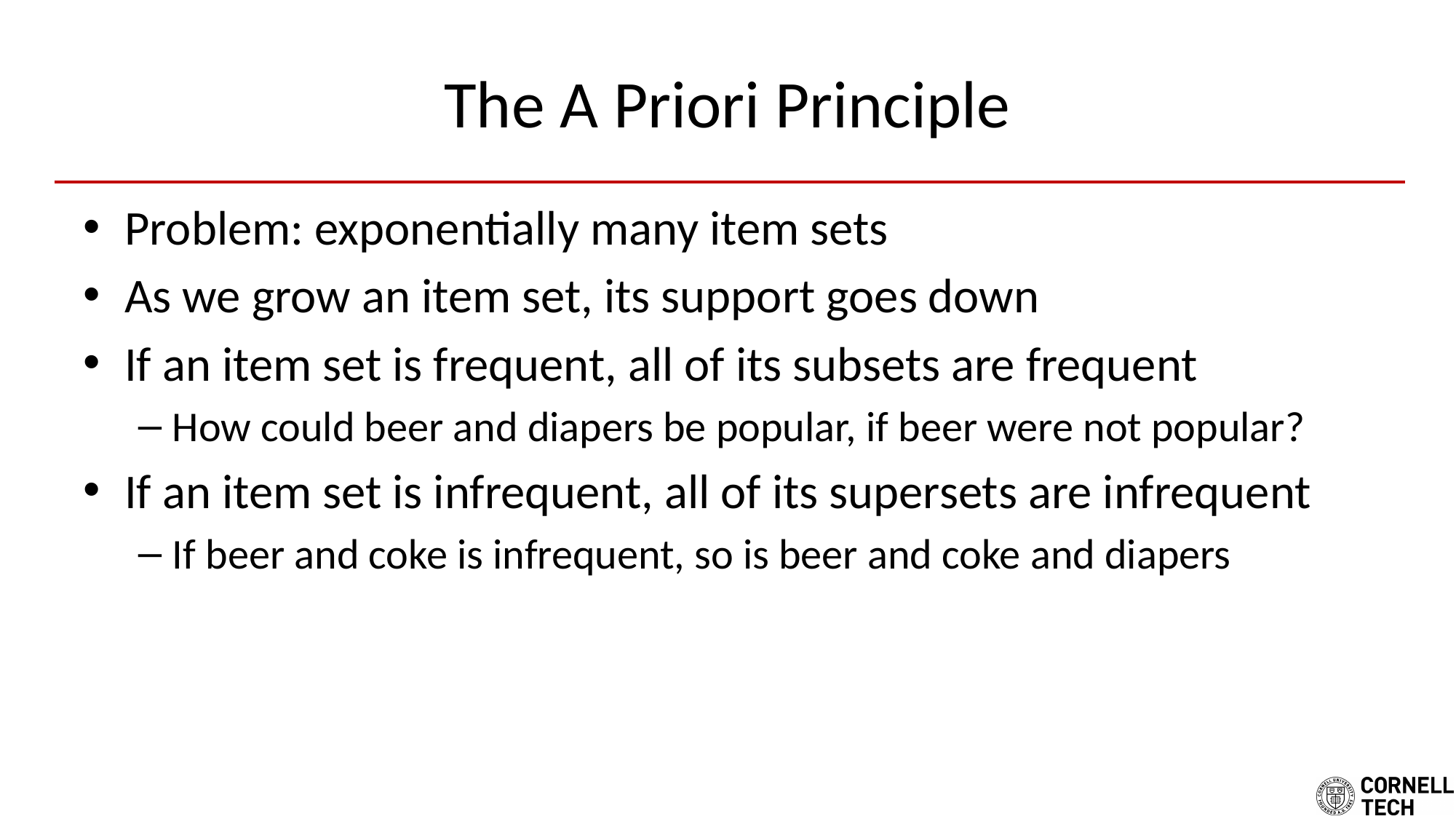

# The A Priori Principle
Problem: exponentially many item sets
As we grow an item set, its support goes down
If an item set is frequent, all of its subsets are frequent
How could beer and diapers be popular, if beer were not popular?
If an item set is infrequent, all of its supersets are infrequent
If beer and coke is infrequent, so is beer and coke and diapers